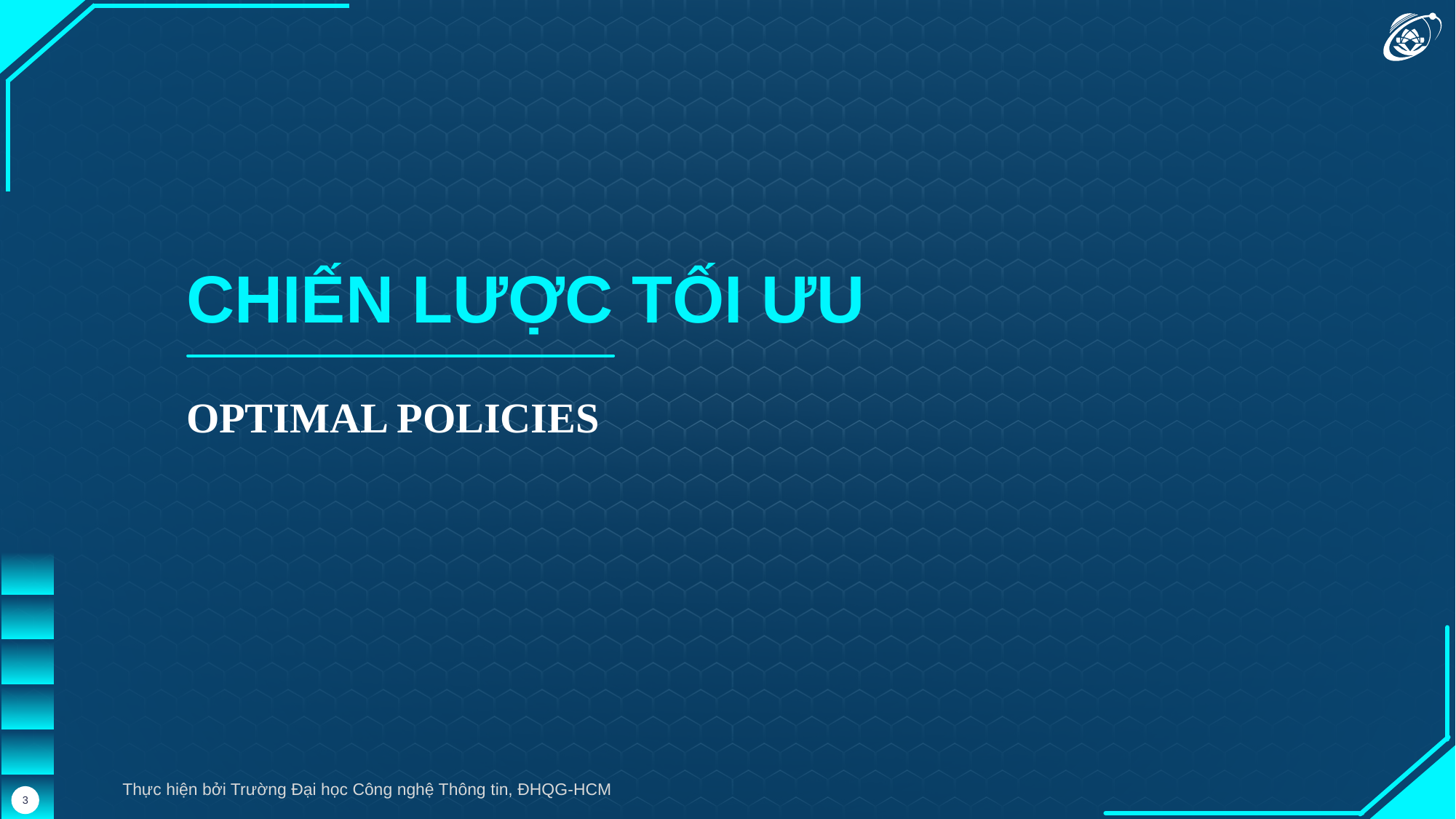

CHIẾN LƯỢC TỐI ƯU
OPTIMAL POLICIES

Thực hiện bởi Trường Đại học Công nghệ Thông tin, ĐHQG-HCM
3